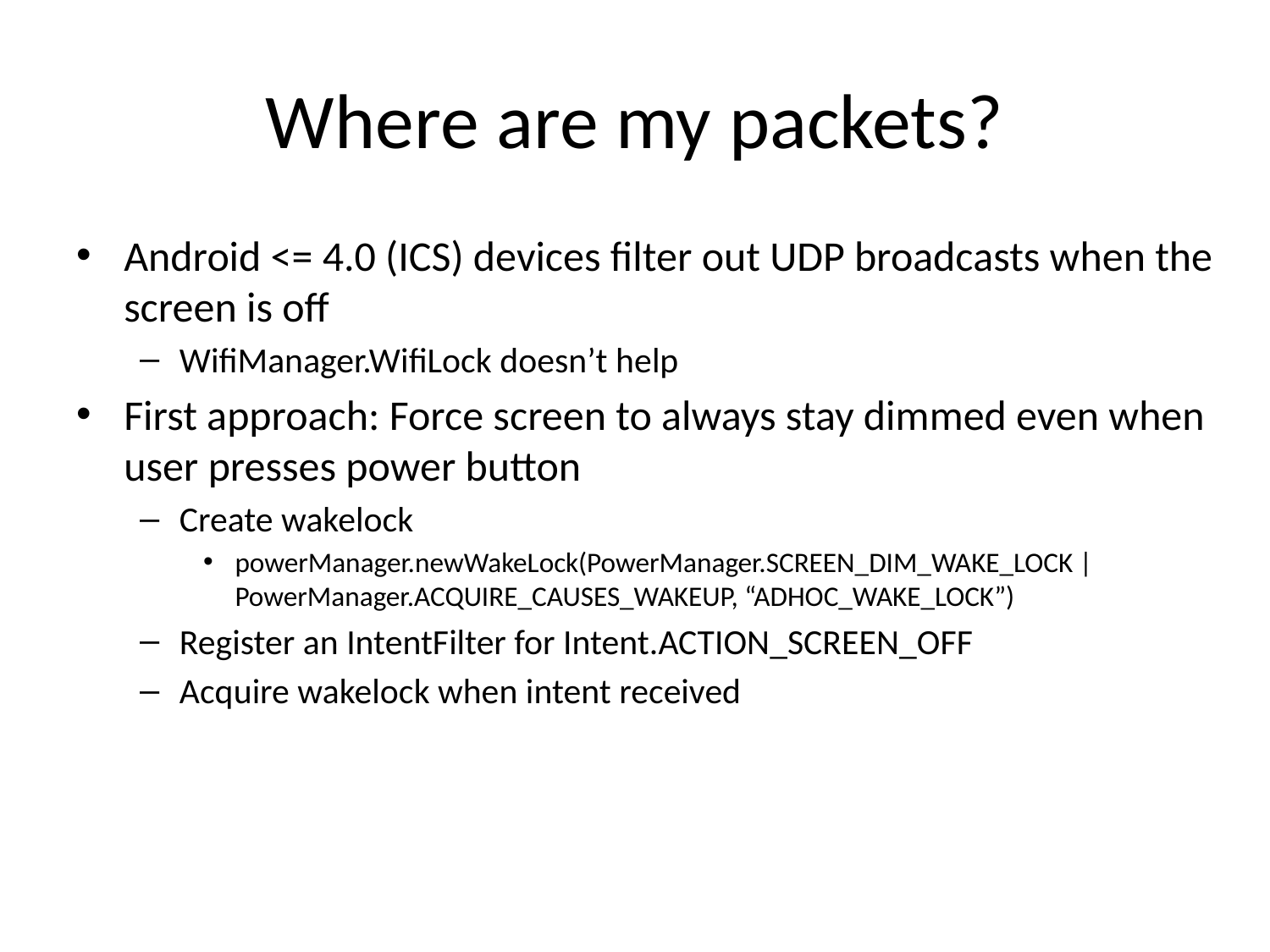

# Where are my packets?
Android <= 4.0 (ICS) devices filter out UDP broadcasts when the screen is off
WifiManager.WifiLock doesn’t help
First approach: Force screen to always stay dimmed even when user presses power button
Create wakelock
powerManager.newWakeLock(PowerManager.SCREEN_DIM_WAKE_LOCK | PowerManager.ACQUIRE_CAUSES_WAKEUP, “ADHOC_WAKE_LOCK”)
Register an IntentFilter for Intent.ACTION_SCREEN_OFF
Acquire wakelock when intent received